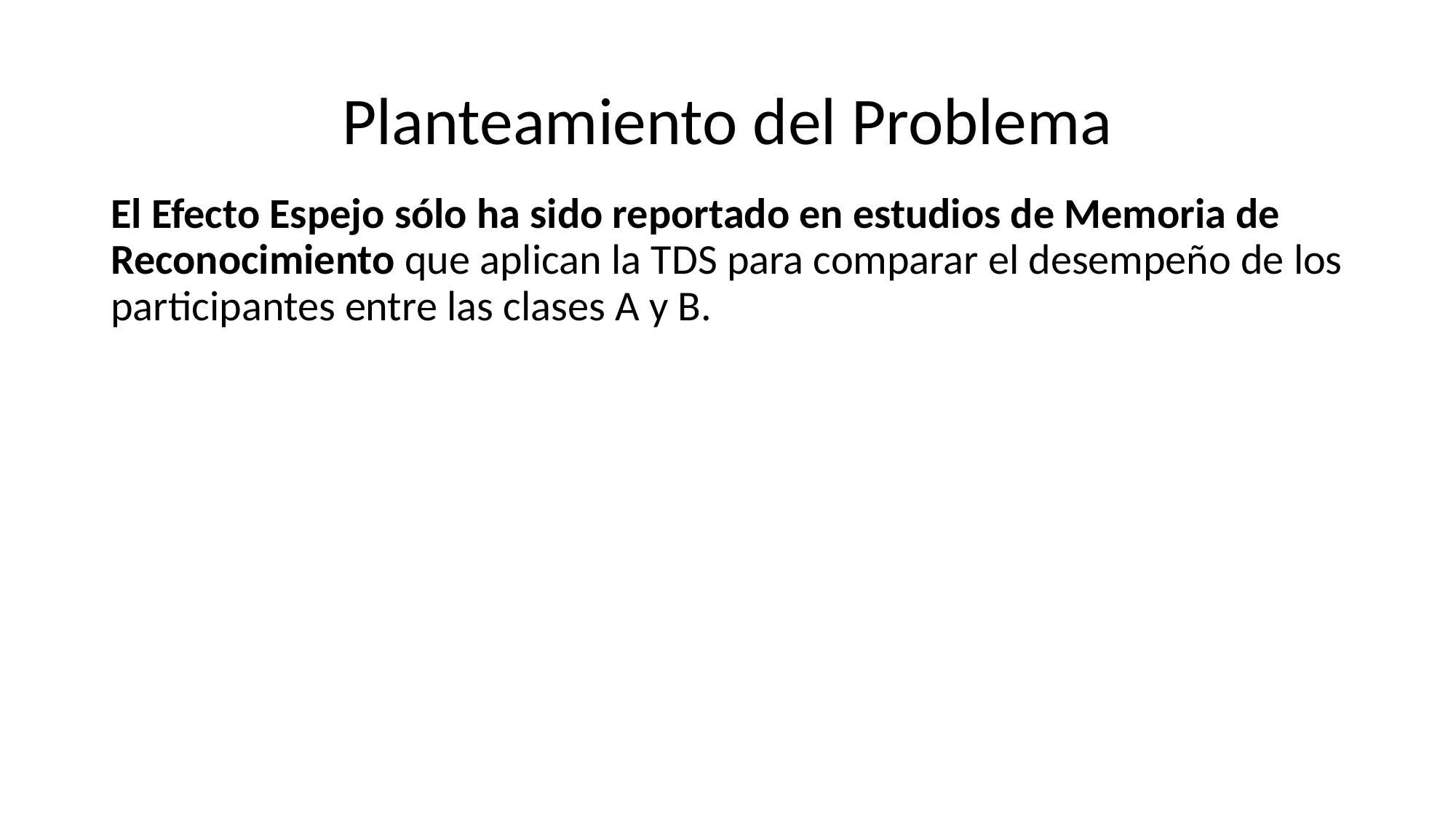

# Planteamiento del Problema
El Efecto Espejo sólo ha sido reportado en estudios de Memoria de Reconocimiento que aplican la TDS para comparar el desempeño de los participantes entre las clases A y B.